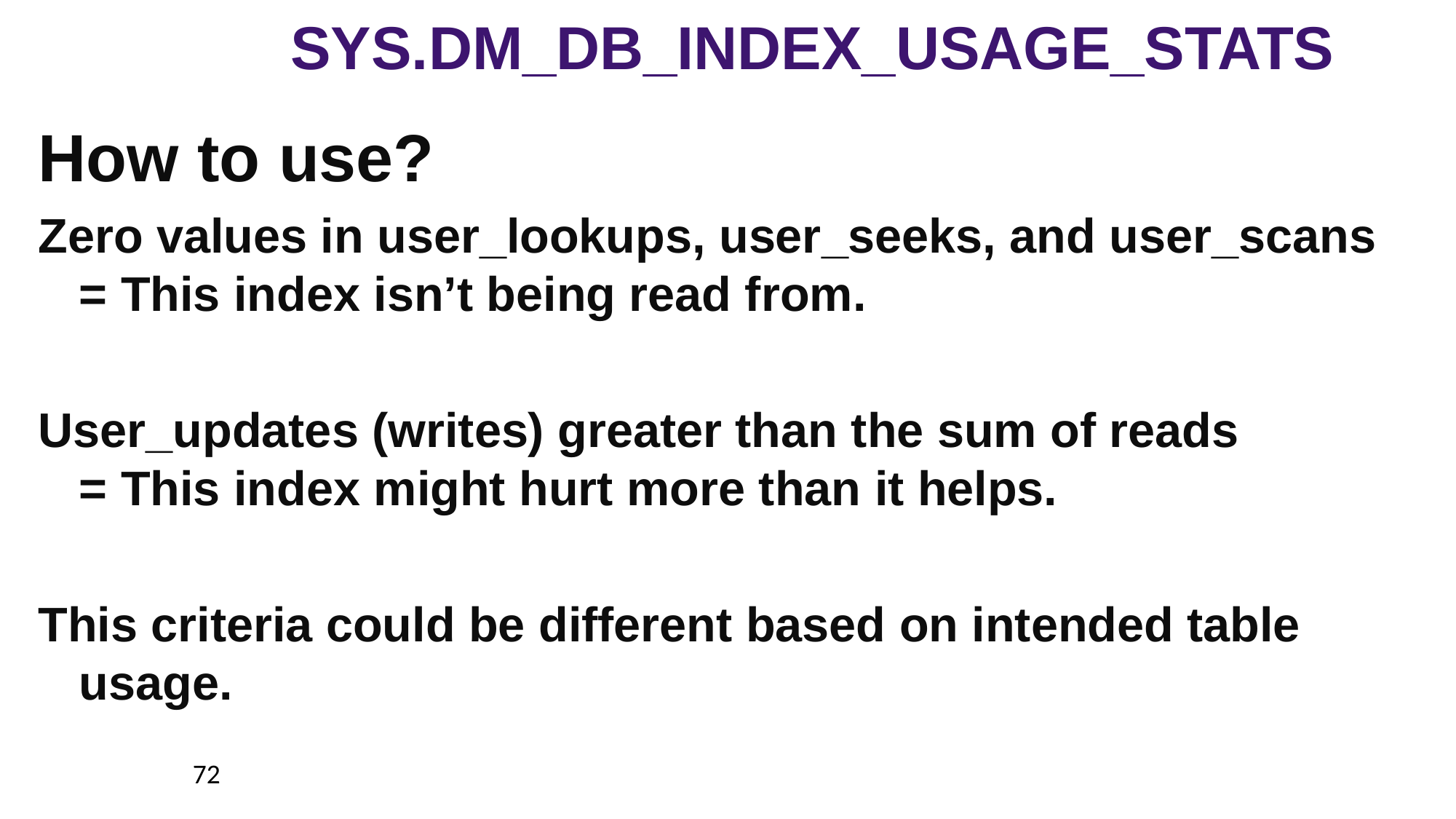

# sys.dm_db_index_usage_stats
How to use?
Zero values in user_lookups, user_seeks, and user_scans
= This index isn’t being read from.

User_updates (writes) greater than the sum of reads
= This index might hurt more than it helps.

This criteria could be different based on intended table usage.
72